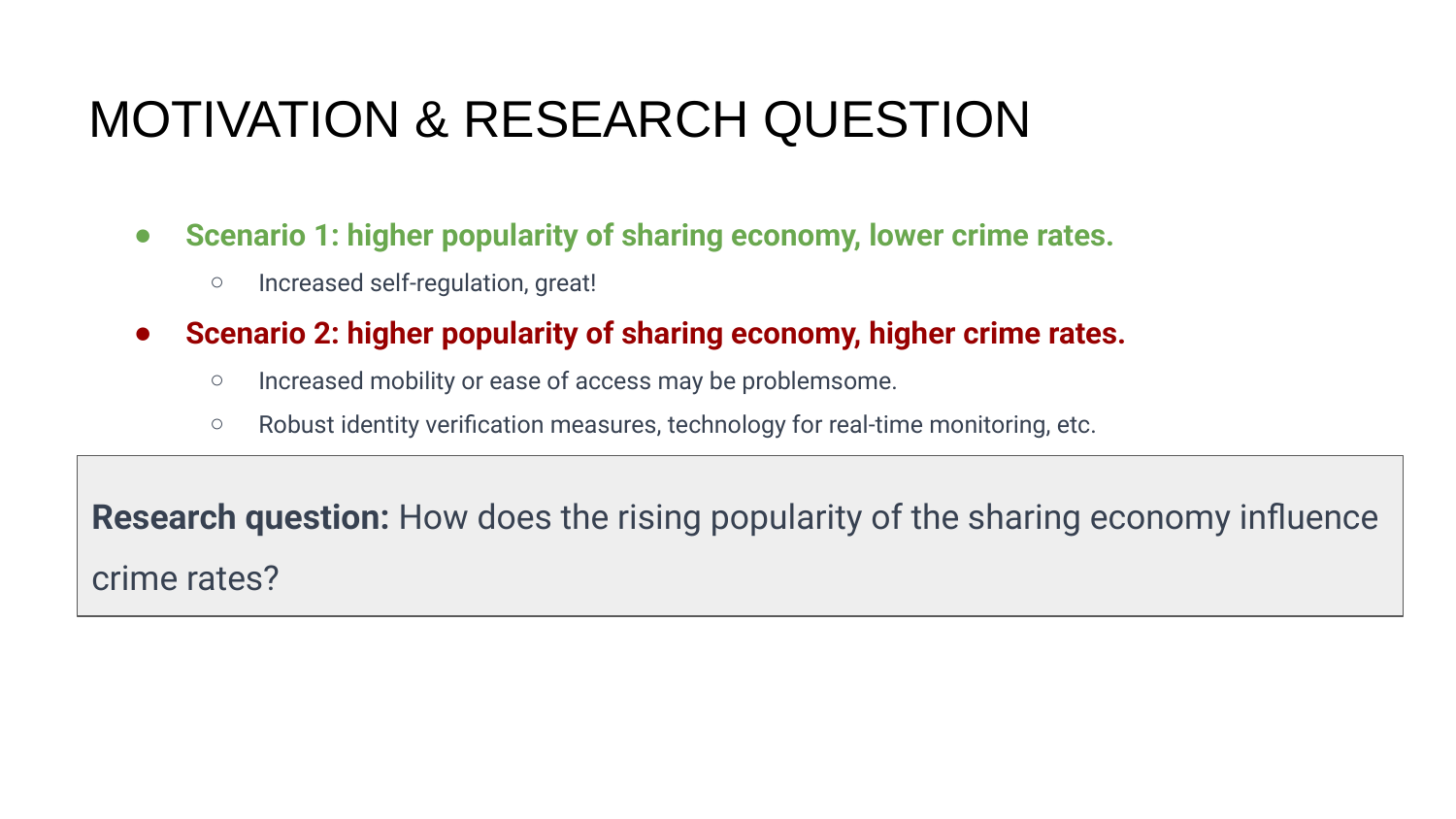

# MOTIVATION & RESEARCH QUESTION
Scenario 1: higher popularity of sharing economy, lower crime rates.
Increased self-regulation, great!
Scenario 2: higher popularity of sharing economy, higher crime rates.
Increased mobility or ease of access may be problemsome.
Robust identity verification measures, technology for real-time monitoring, etc.

Research question: How does the rising popularity of the sharing economy influence crime rates?